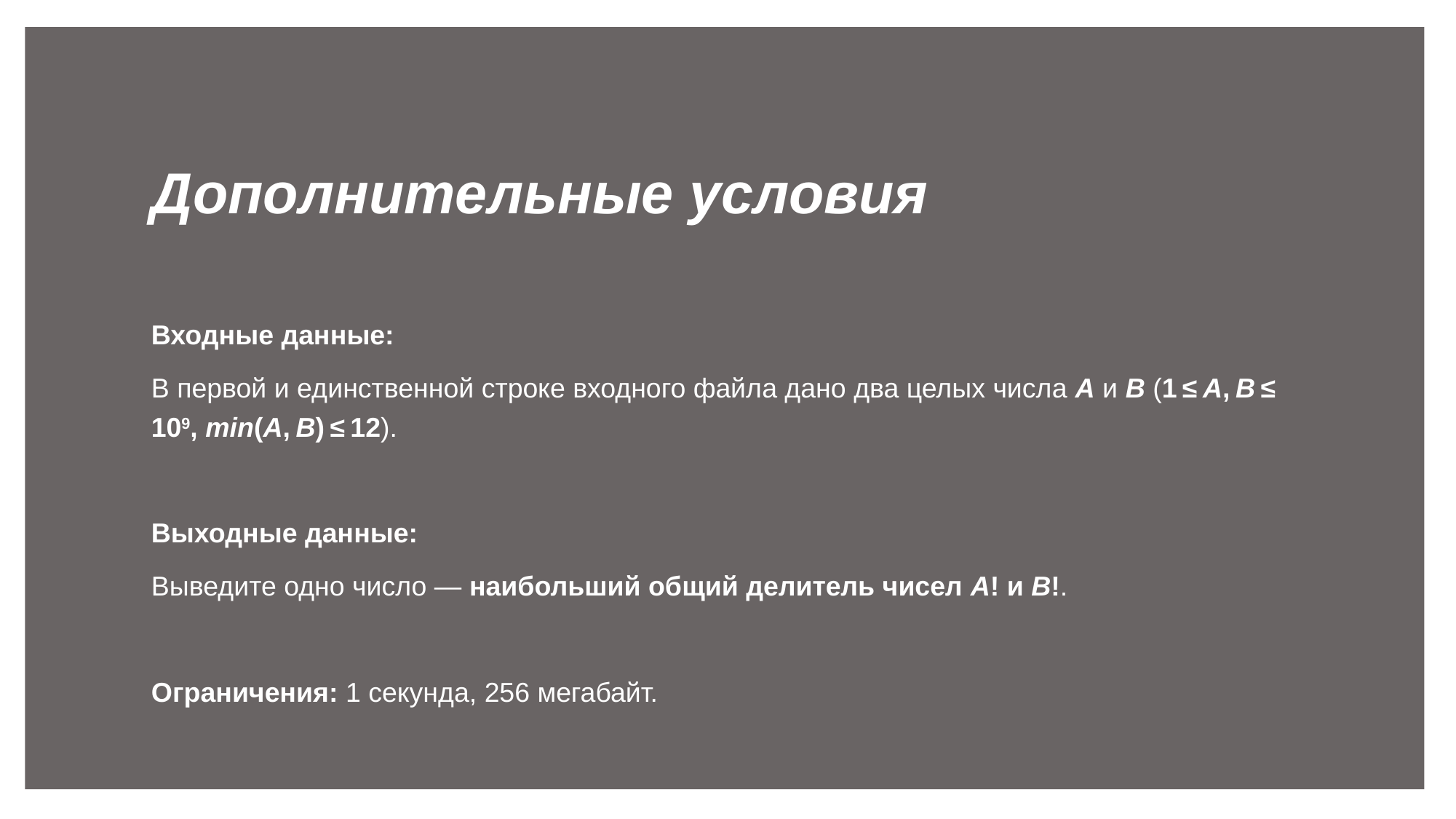

# Дополнительные условия
Входные данные:
В первой и единственной строке входного файла дано два целых числа A и B (1 ≤ A, B ≤ 109, min(A, B) ≤ 12).

Выходные данные:
Выведите одно число — наибольший общий делитель чисел A! и B!.

Ограничения: 1 секунда, 256 мегабайт.